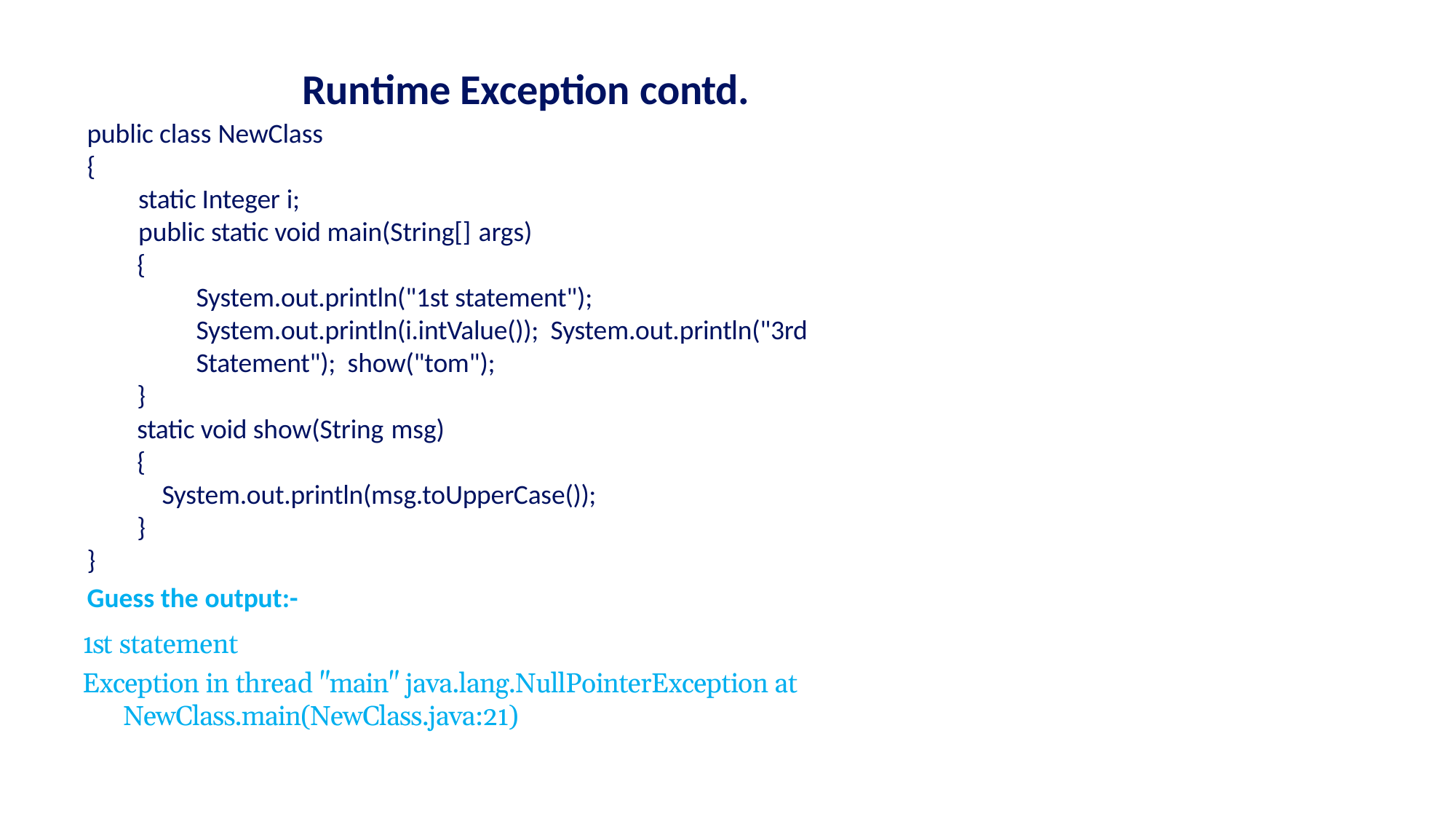

# Runtime Exception contd.
public class NewClass
{
static Integer i;
public static void main(String[] args)
{
System.out.println("1st statement");  System.out.println(i.intValue());  System.out.println("3rd Statement");  show("tom");
}
static void show(String msg)
{
System.out.println(msg.toUpperCase());
}
}
Guess the output:-
1st statement
Exception in thread "main" java.lang.NullPointerException at  NewClass.main(NewClass.java:21)